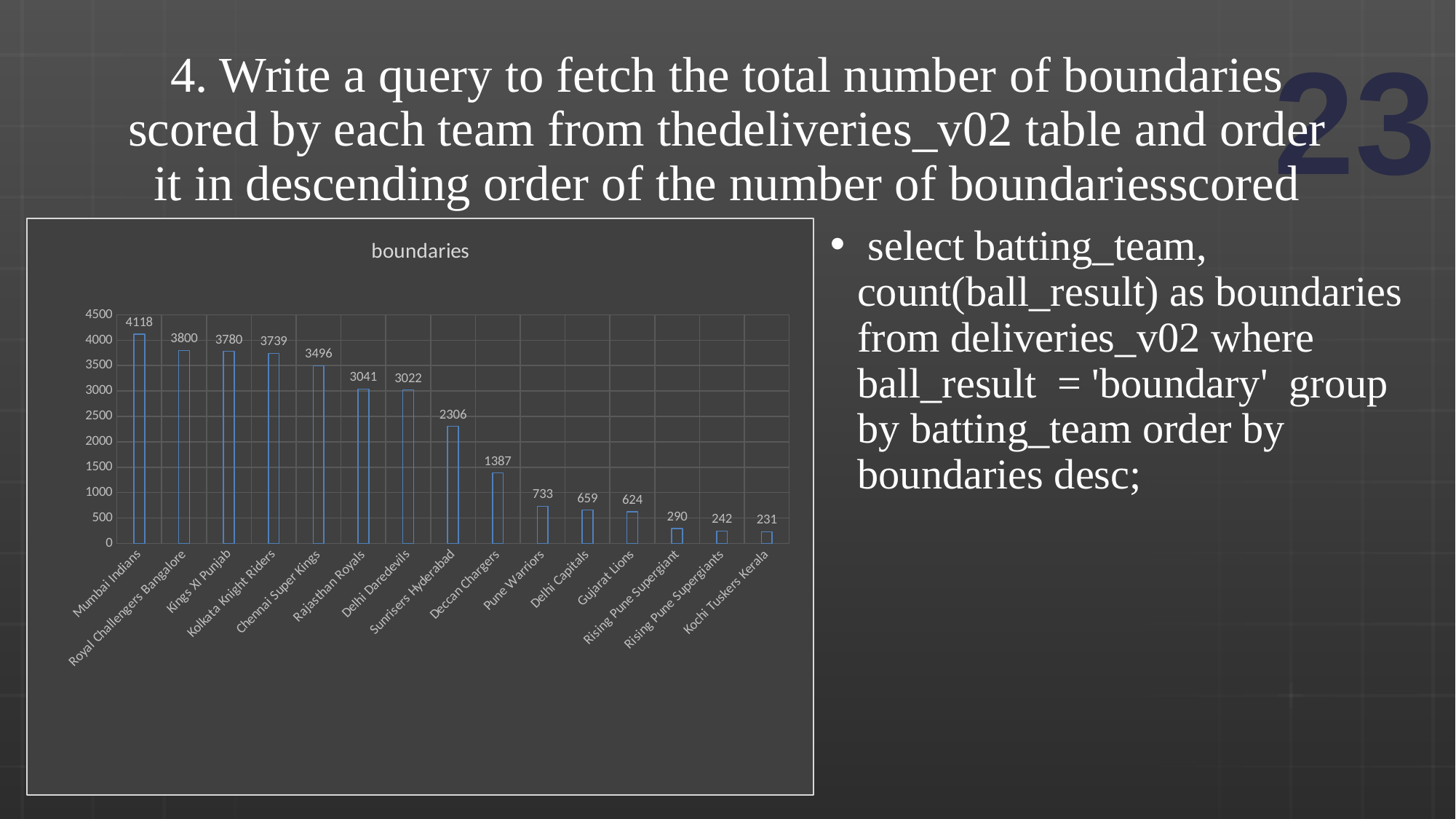

# 4. Write a query to fetch the total number of boundaries scored by each team from thedeliveries_v02 table and order it in descending order of the number of boundariesscored

### Chart:

| Category | boundaries |
|---|---|
| Mumbai Indians | 4118.0 |
| Royal Challengers Bangalore | 3800.0 |
| Kings XI Punjab | 3780.0 |
| Kolkata Knight Riders | 3739.0 |
| Chennai Super Kings | 3496.0 |
| Rajasthan Royals | 3041.0 |
| Delhi Daredevils | 3022.0 |
| Sunrisers Hyderabad | 2306.0 |
| Deccan Chargers | 1387.0 |
| Pune Warriors | 733.0 |
| Delhi Capitals | 659.0 |
| Gujarat Lions | 624.0 |
| Rising Pune Supergiant | 290.0 |
| Rising Pune Supergiants | 242.0 |
| Kochi Tuskers Kerala | 231.0 |
 select batting_team, count(ball_result) as boundaries from deliveries_v02 where ball_result  = 'boundary'  group by batting_team order by  boundaries desc;